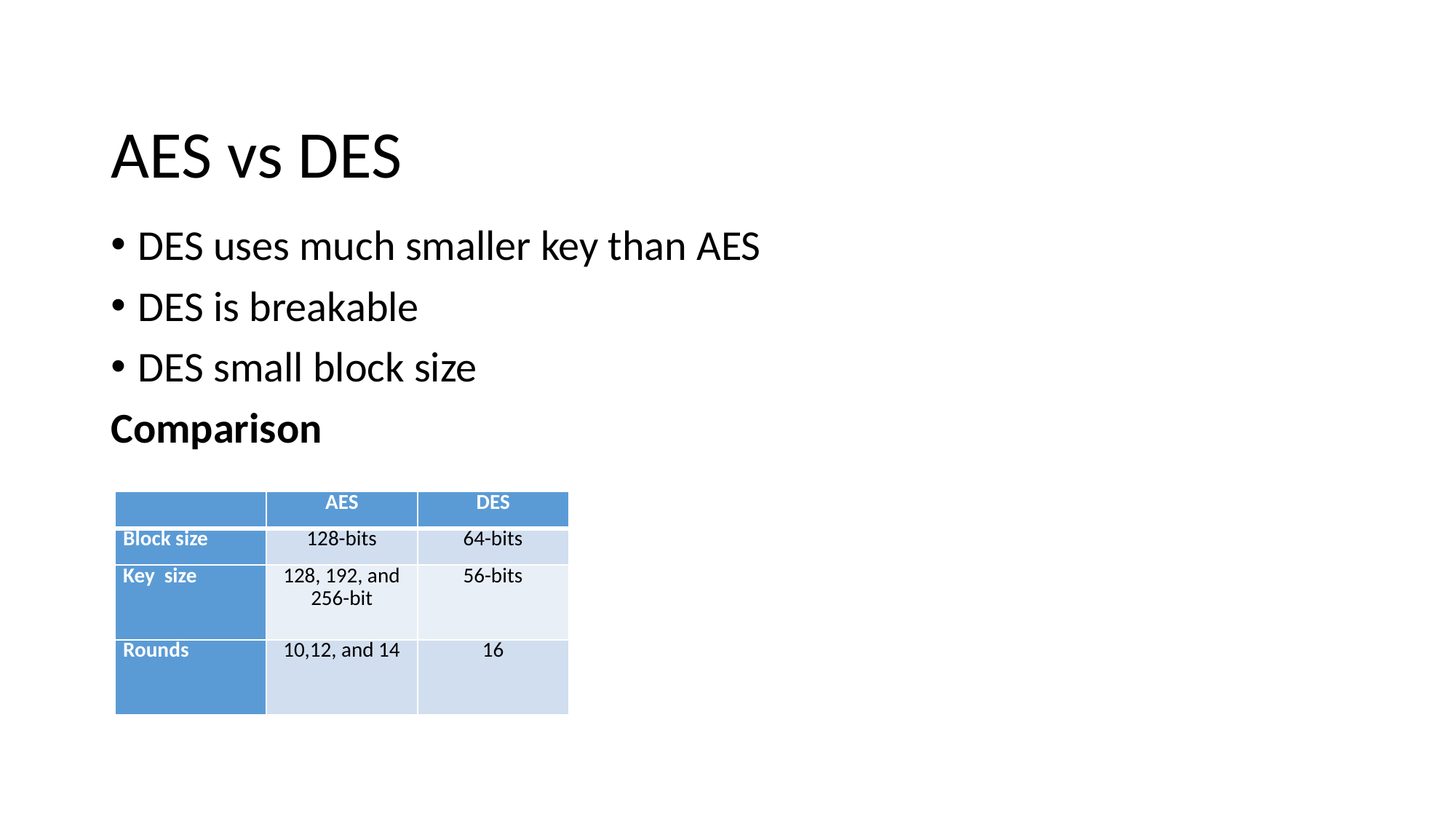

# AES vs DES
DES uses much smaller key than AES
DES is breakable
DES small block size
Comparison

|  | AES | DES |
| --- | --- | --- |
| Block size | 128-bits | 64-bits |
| Key size | 128, 192, and 256-bit | 56-bits |
| Rounds | 10,12, and 14 | 16 |